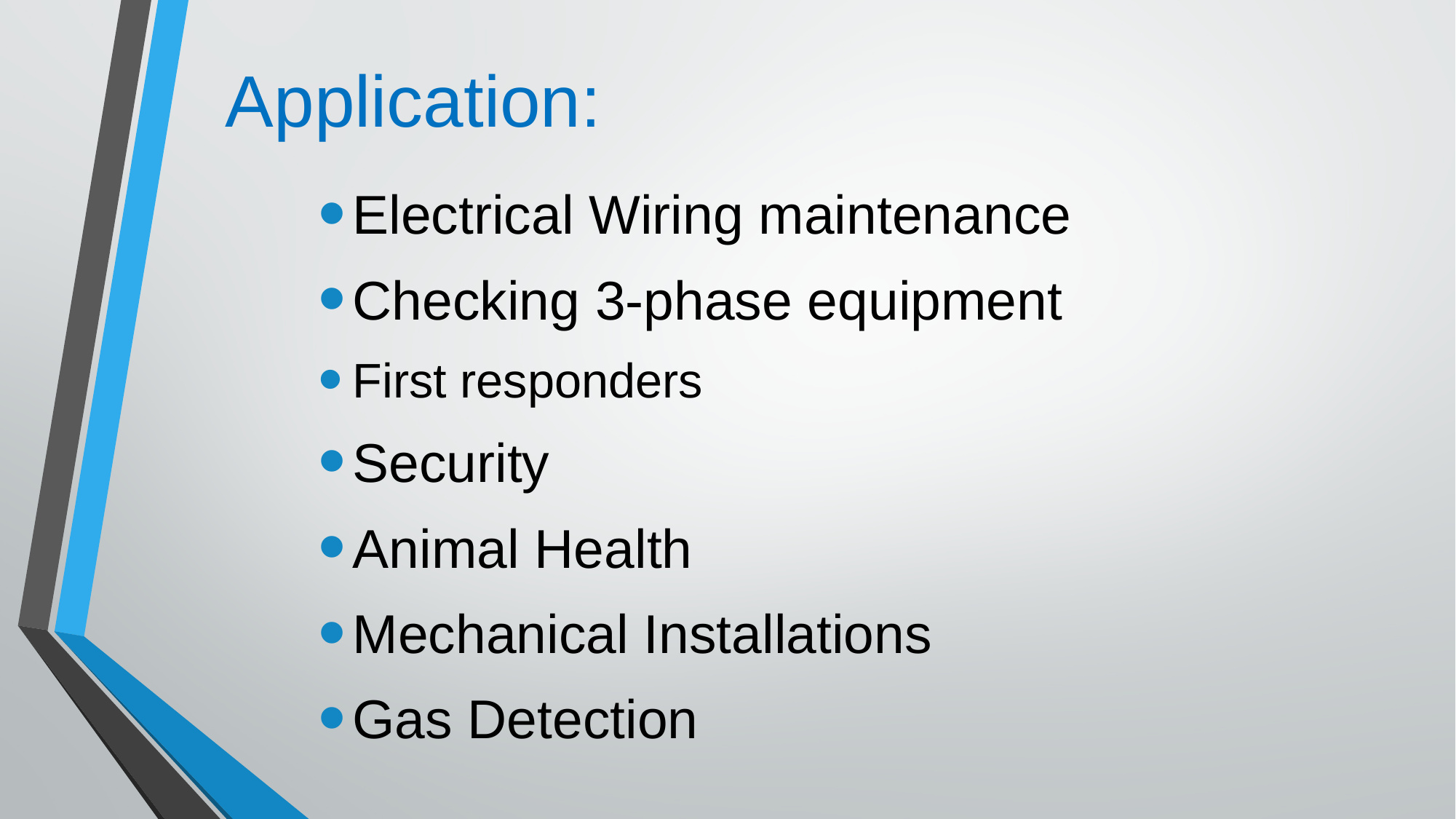

# Application:
Electrical Wiring maintenance
Checking 3-phase equipment
First responders
Security
Animal Health
Mechanical Installations
Gas Detection